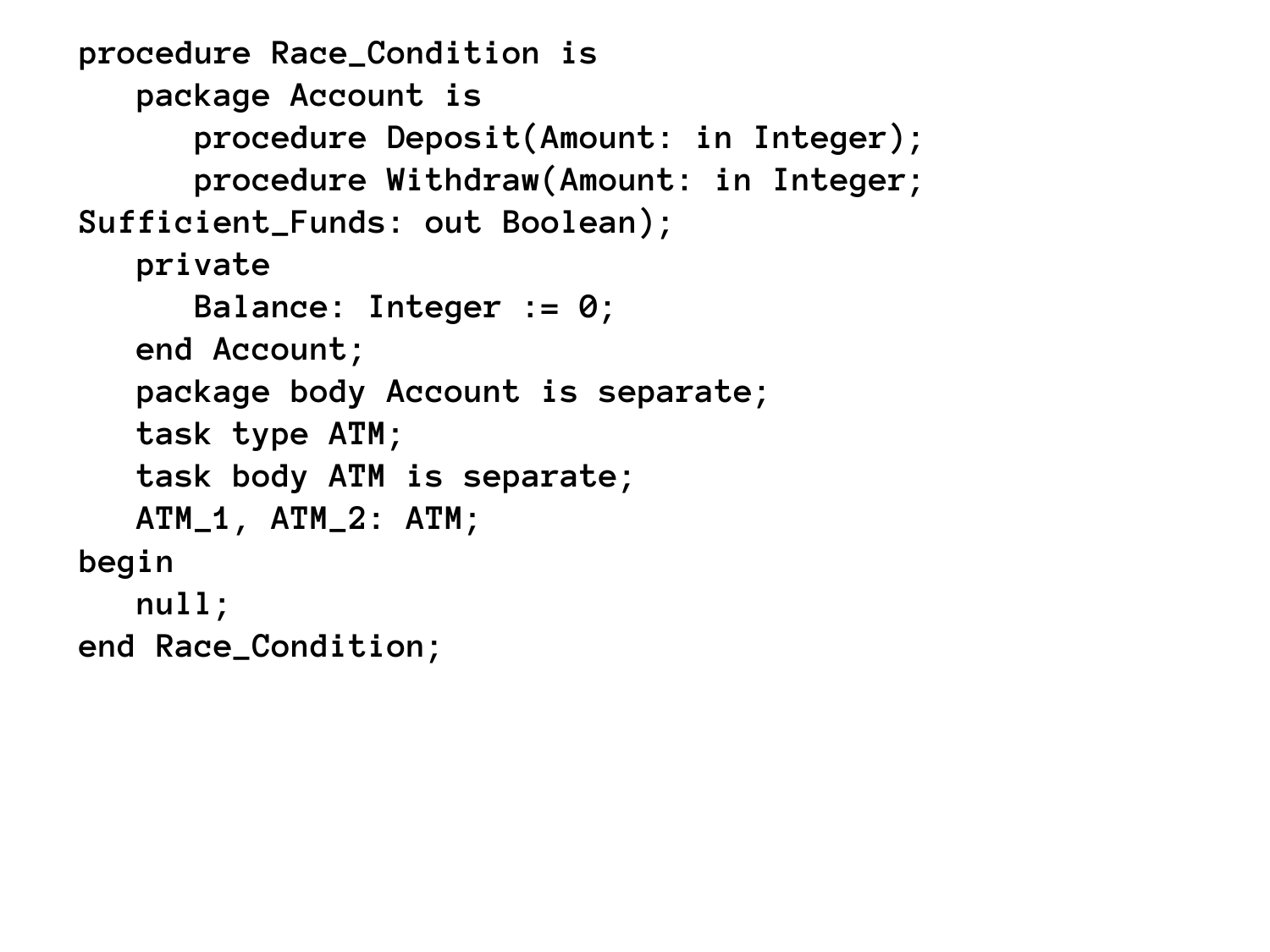

procedure Race_Condition is
   package Account is
      procedure Deposit(Amount: in Integer);
      procedure Withdraw(Amount: in Integer; Sufficient_Funds: out Boolean);
   private
      Balance: Integer := 0;
   end Account;
   package body Account is separate;
   task type ATM;
   task body ATM is separate;
   ATM_1, ATM_2: ATM;
begin
   null;
end Race_Condition;